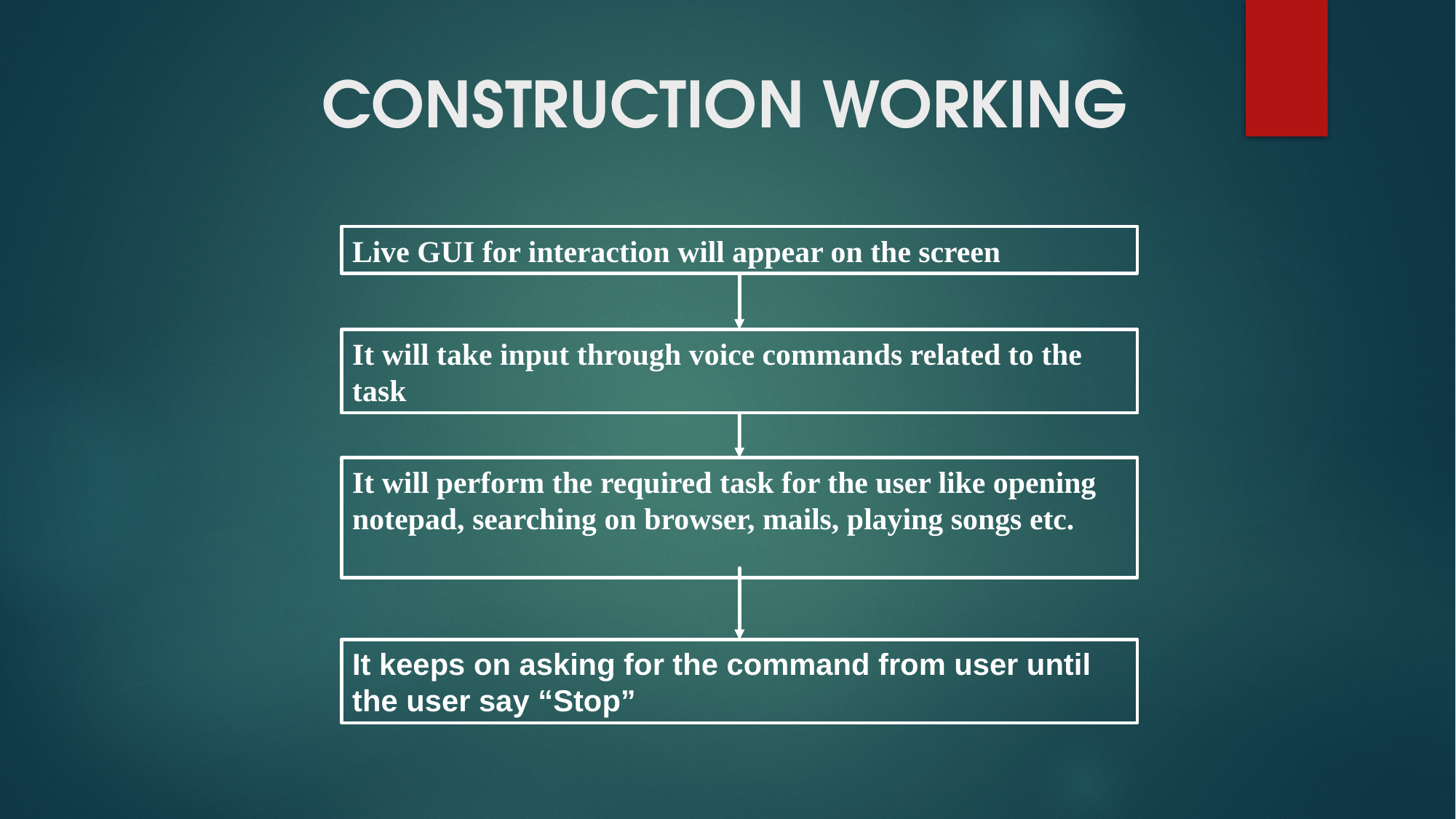

# CONSTRUCTION WORKING
Live GUI for interaction will appear on the screen
It will take input through voice commands related to the task
It will perform the required task for the user like opening notepad, searching on browser, mails, playing songs etc.

It keeps on asking for the command from user until the user say “Stop”